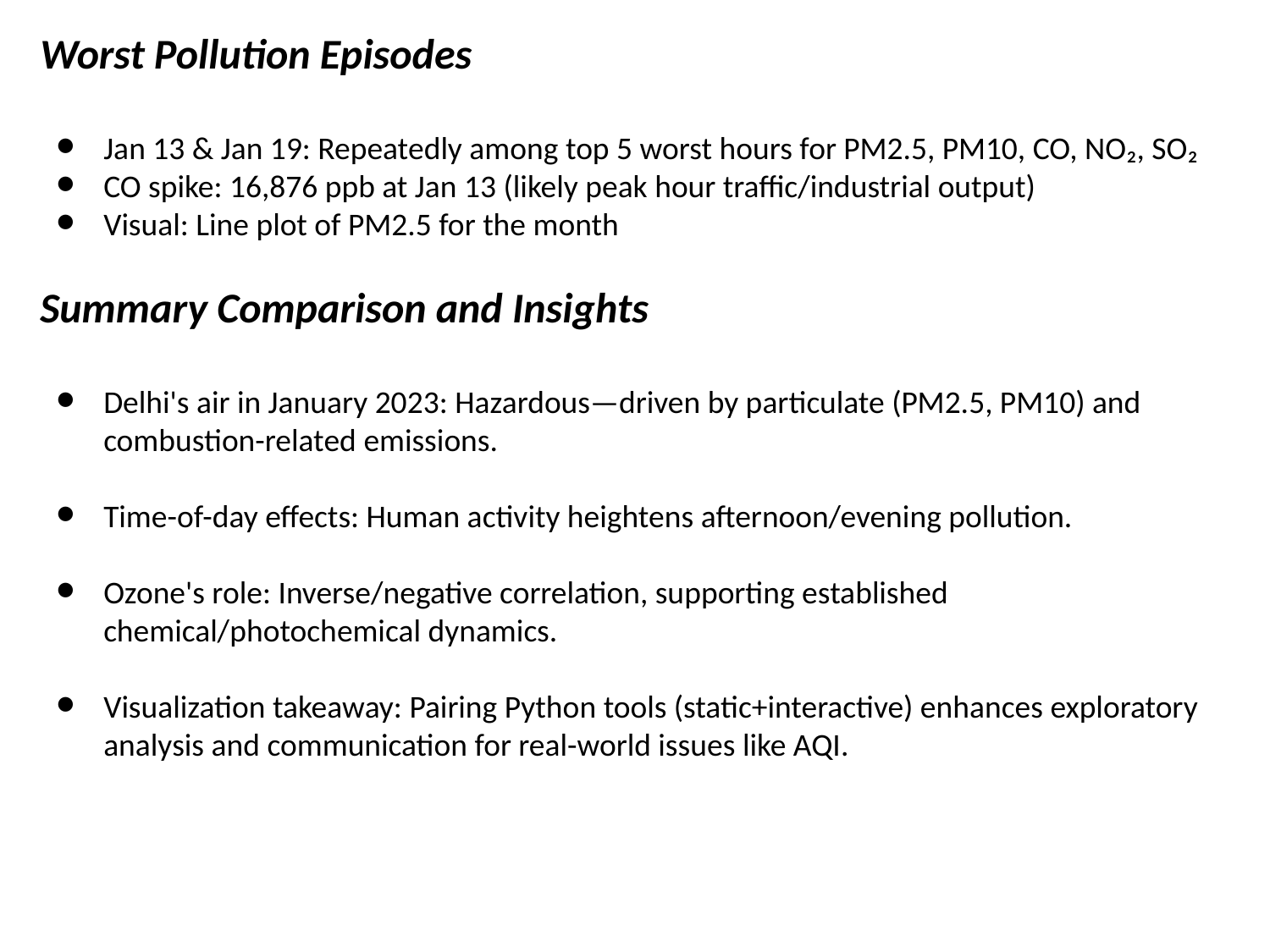

Worst Pollution Episodes

Jan 13 & Jan 19: Repeatedly among top 5 worst hours for PM2.5, PM10, CO, NO₂, SO₂
CO spike: 16,876 ppb at Jan 13 (likely peak hour traffic/industrial output)
Visual: Line plot of PM2.5 for the month

Summary Comparison and Insights

Delhi's air in January 2023: Hazardous—driven by particulate (PM2.5, PM10) and combustion-related emissions.

Time-of-day effects: Human activity heightens afternoon/evening pollution.

Ozone's role: Inverse/negative correlation, supporting established chemical/photochemical dynamics.

Visualization takeaway: Pairing Python tools (static+interactive) enhances exploratory analysis and communication for real-world issues like AQI.